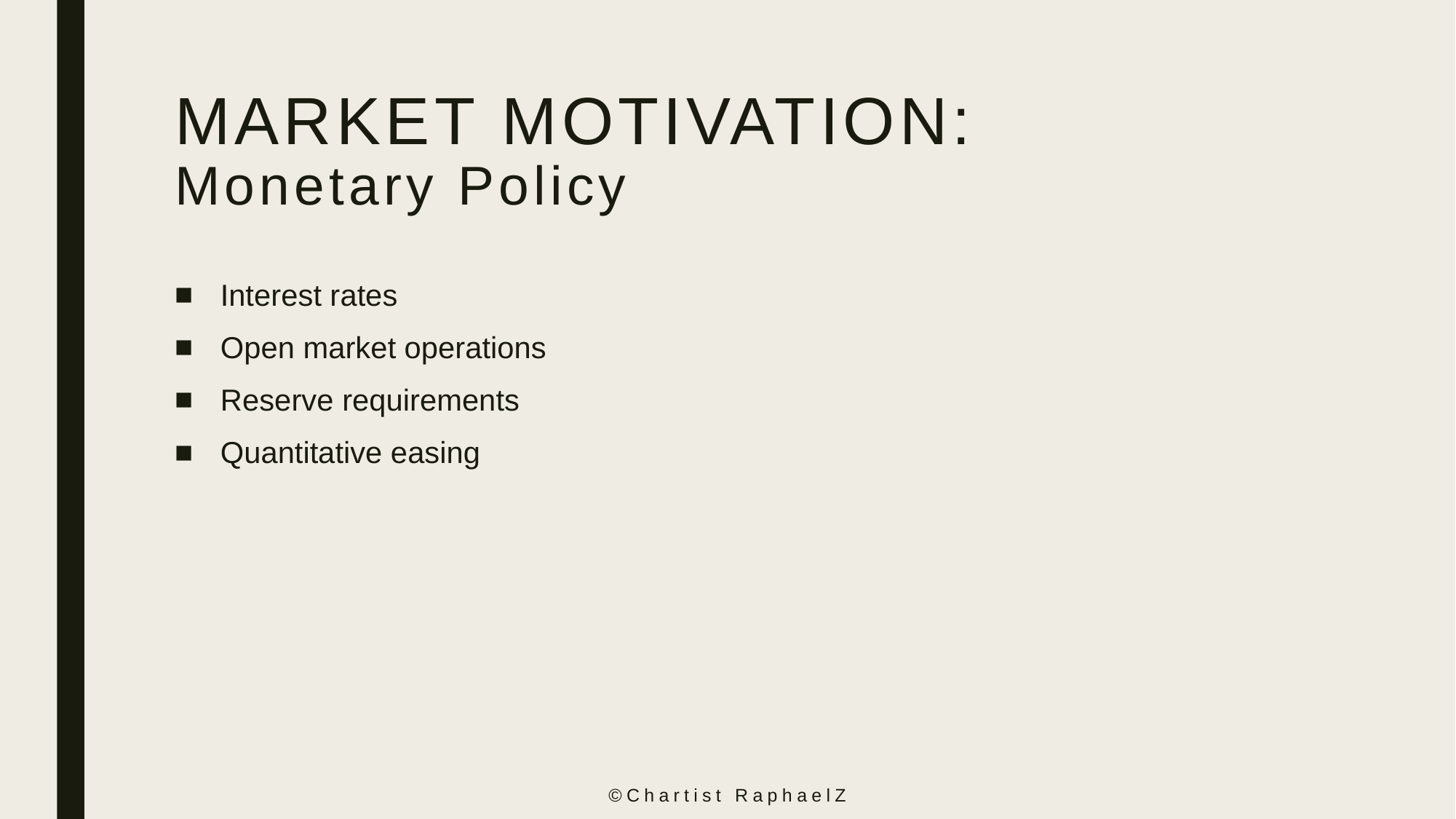

# MARKET MOTIVATION: Monetary Policy
Interest rates
Open market operations
Reserve requirements
Quantitative easing

©️Chartist RaphaelZ